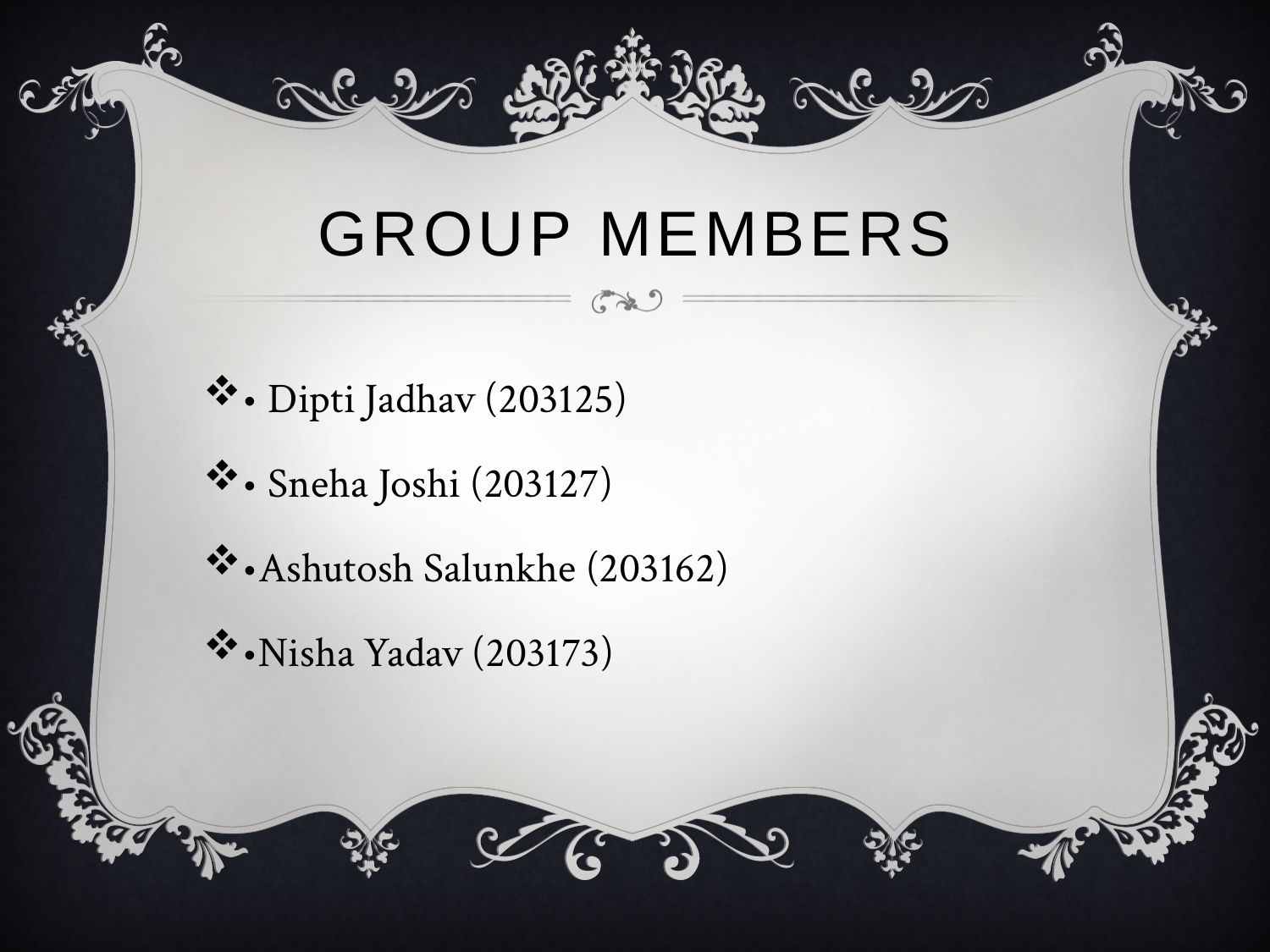

# GROUP MEMBERs
• Dipti Jadhav (203125)
• Sneha Joshi (203127)
•Ashutosh Salunkhe (203162)
•Nisha Yadav (203173)